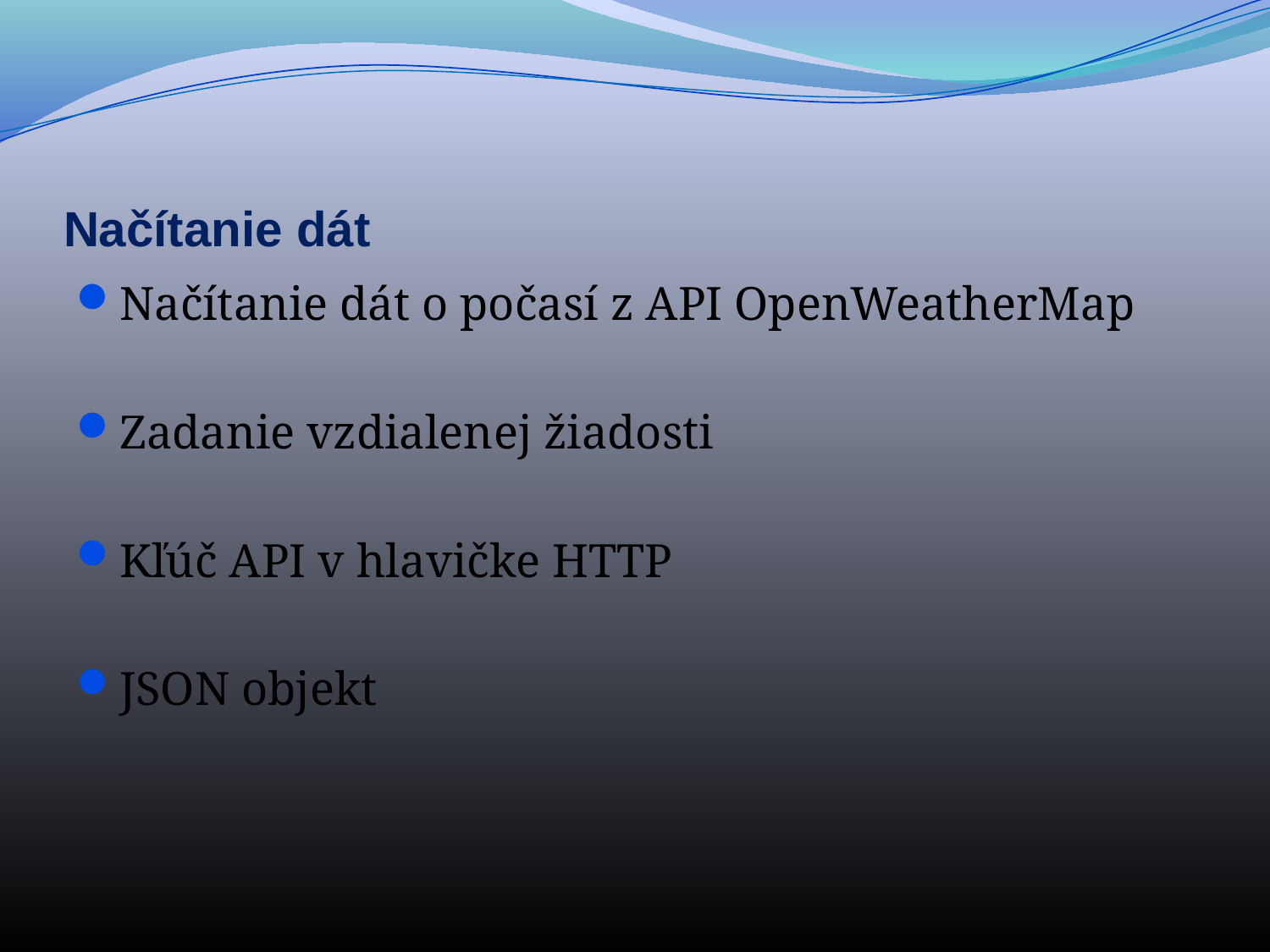

# Načítanie dát
Načítanie dát o počasí z API OpenWeatherMap

Zadanie vzdialenej žiadosti

Kľúč API v hlavičke HTTP

JSON objekt